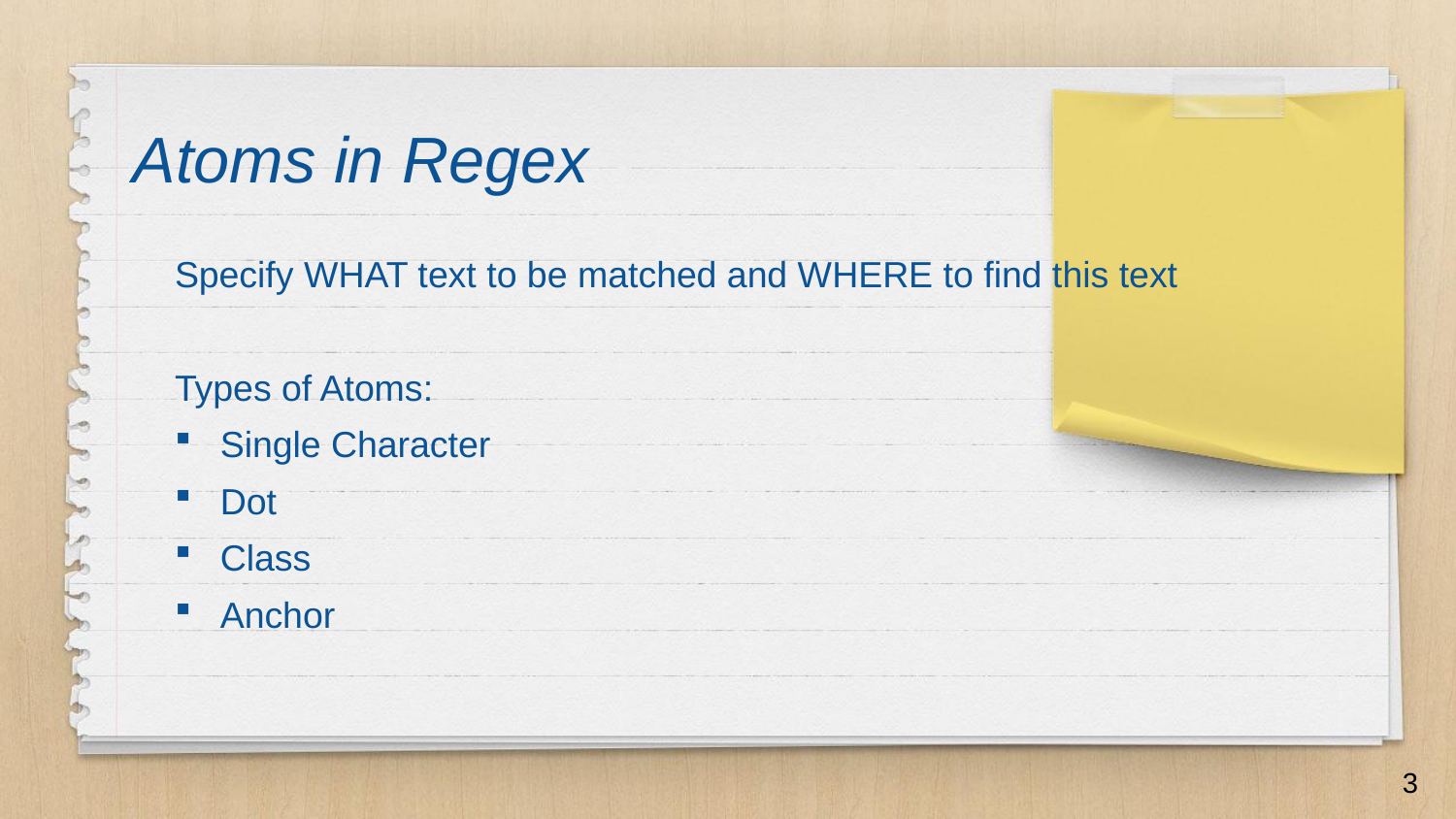

Atoms in Regex
Specify WHAT text to be matched and WHERE to find this text

Types of Atoms:
Single Character
Dot
Class
Anchor
3